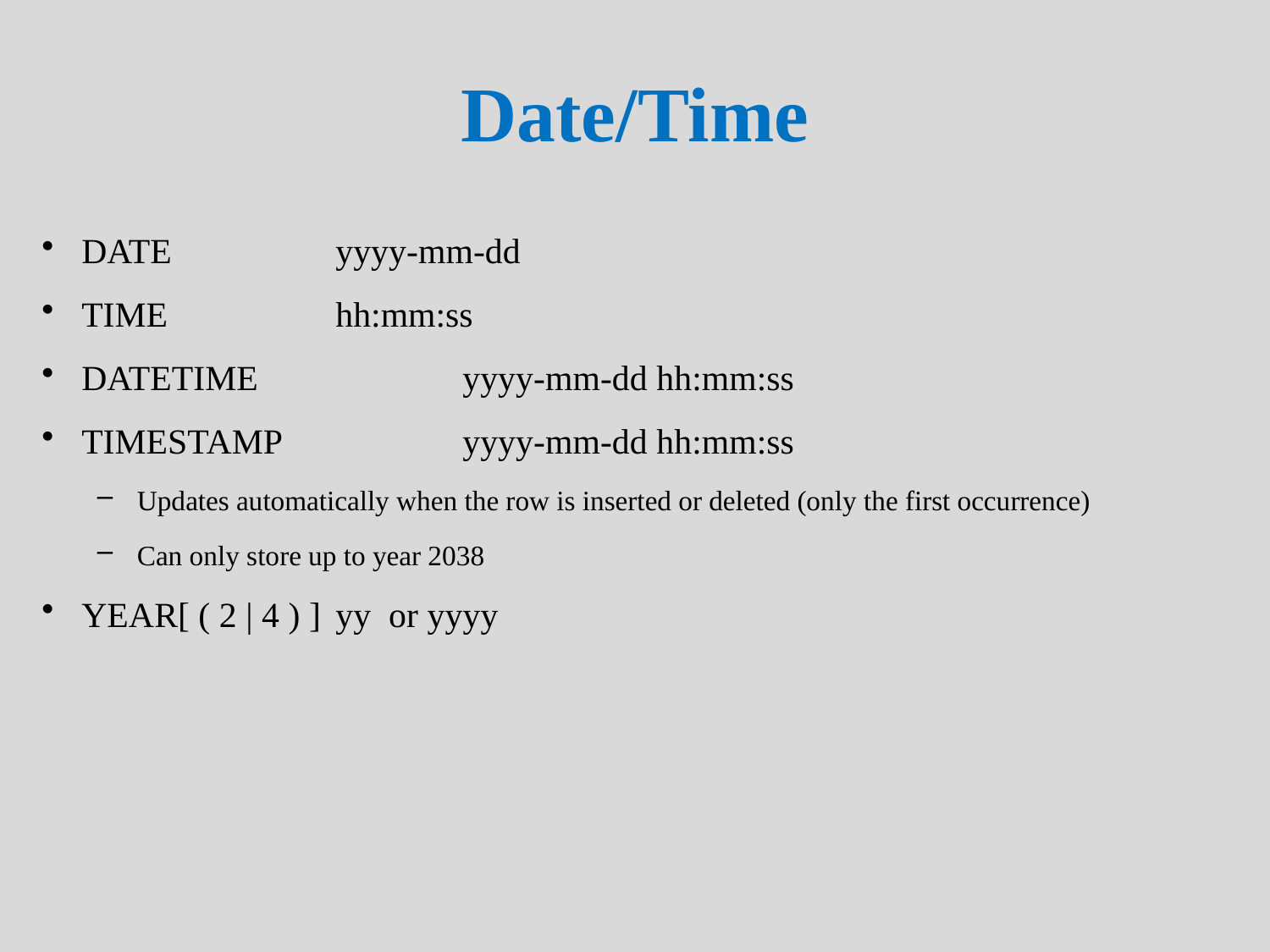

# Date/Time
DATE		yyyy-mm-dd
TIME		hh:mm:ss
DATETIME		yyyy-mm-dd hh:mm:ss
TIMESTAMP		yyyy-mm-dd hh:mm:ss
Updates automatically when the row is inserted or deleted (only the first occurrence)
Can only store up to year 2038
YEAR[ ( 2 | 4 ) ]	yy  or yyyy